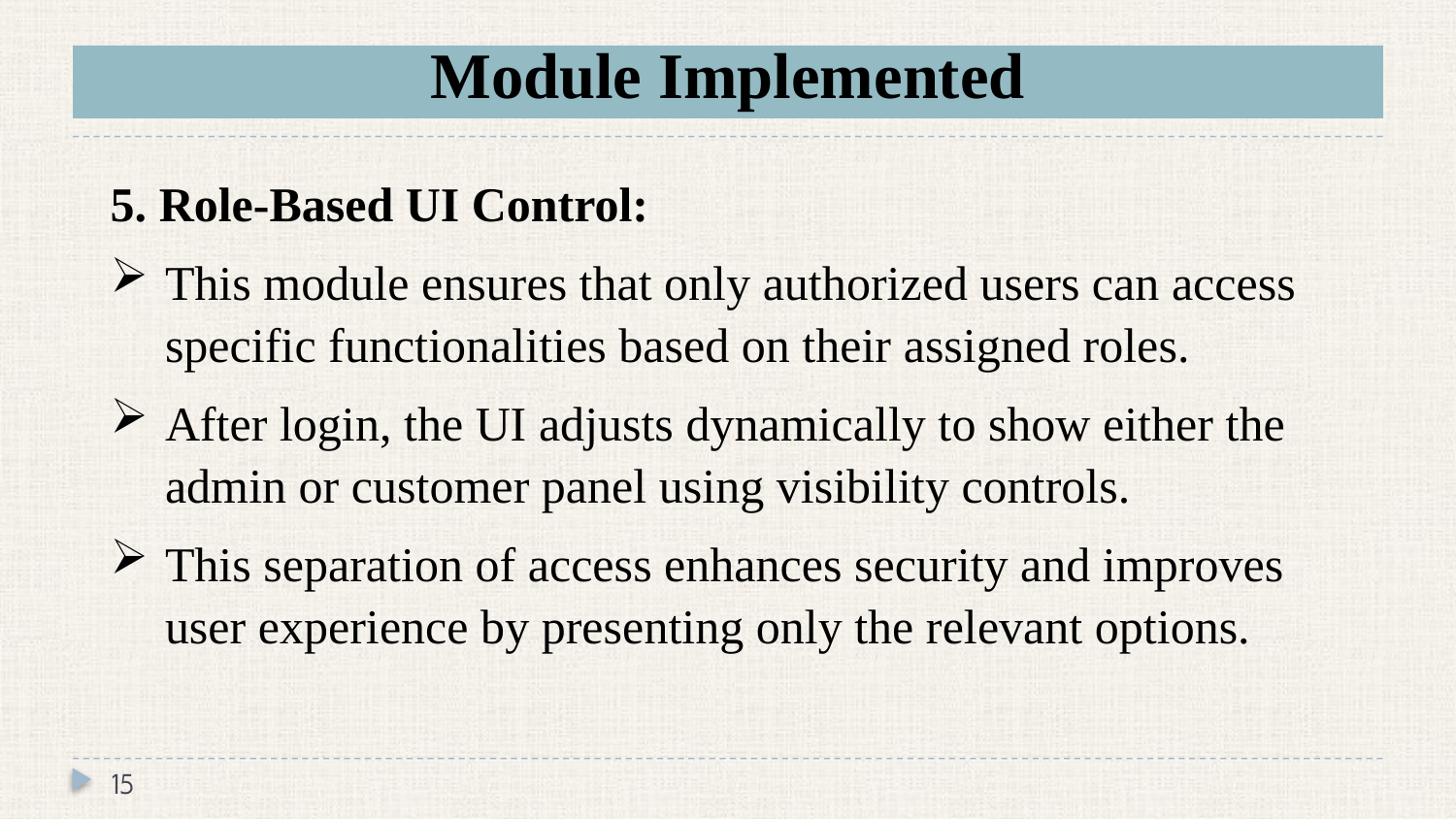

# Module Implemented
5. Role-Based UI Control:
This module ensures that only authorized users can access specific functionalities based on their assigned roles.
After login, the UI adjusts dynamically to show either the admin or customer panel using visibility controls.
This separation of access enhances security and improves user experience by presenting only the relevant options.
15